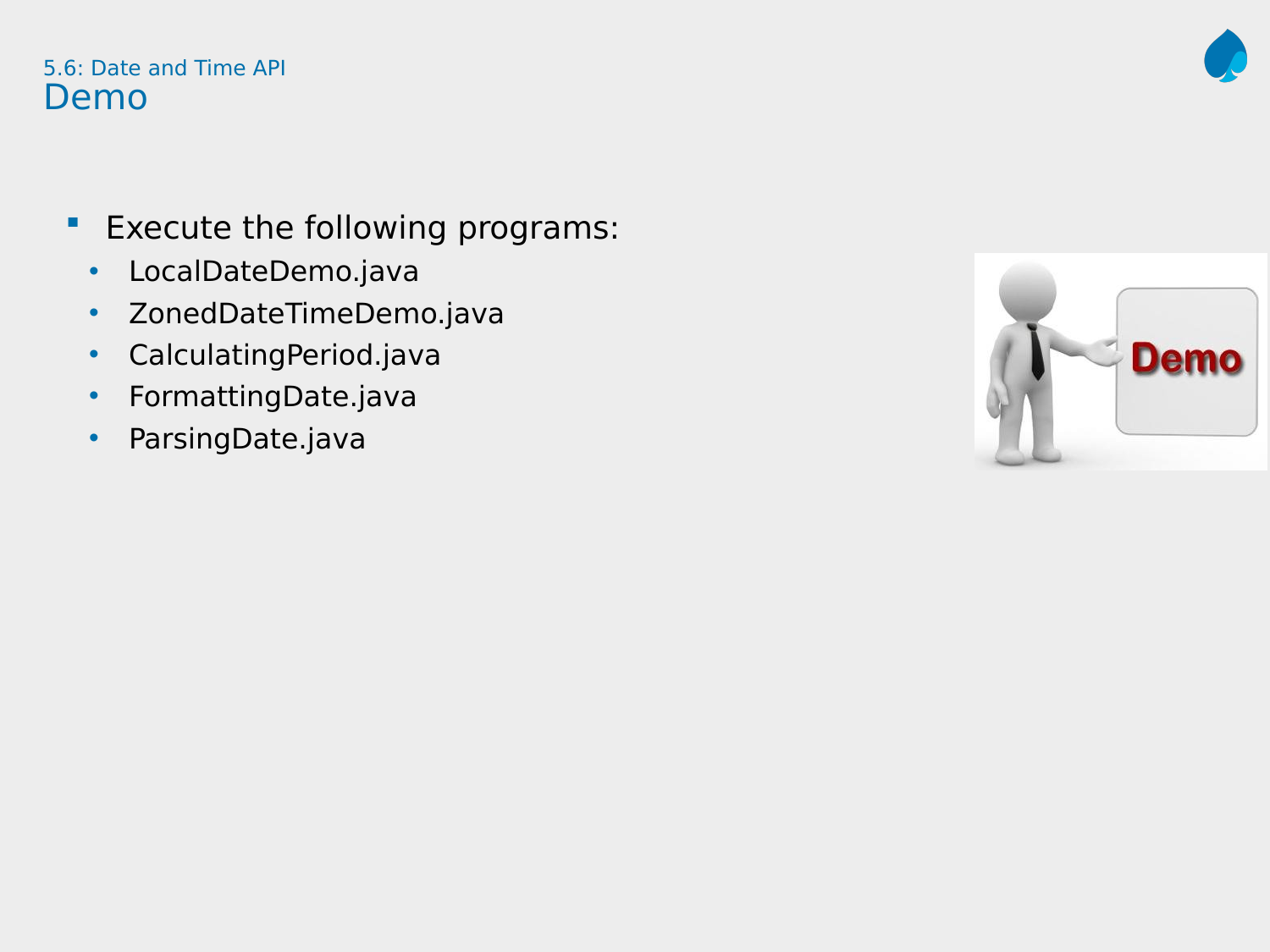

# 5.6: Date and Time API Demo
Execute the following programs:
LocalDateDemo.java
ZonedDateTimeDemo.java
CalculatingPeriod.java
FormattingDate.java
ParsingDate.java